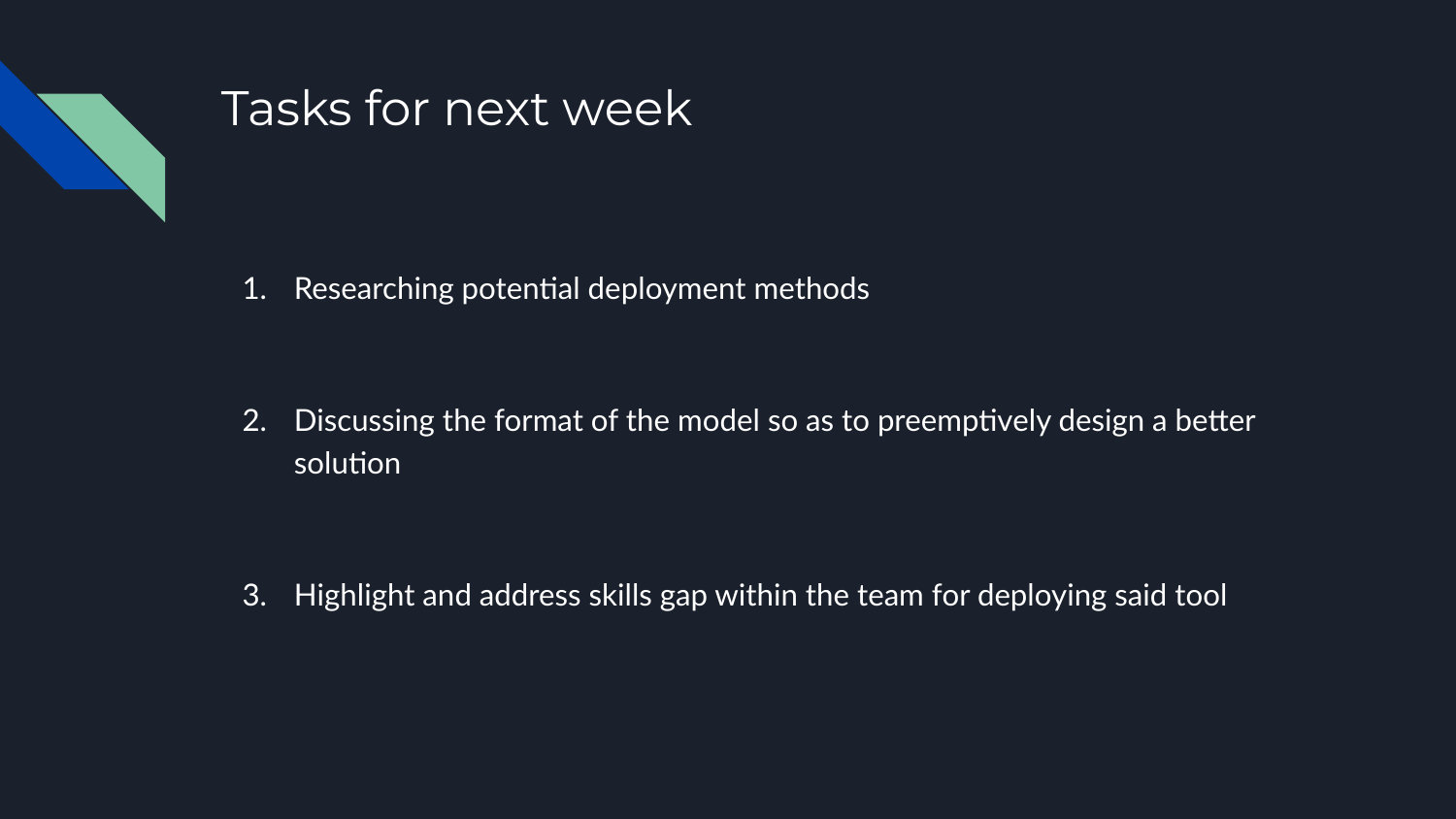

# Tasks for next week
Researching potential deployment methods

Discussing the format of the model so as to preemptively design a better solution

Highlight and address skills gap within the team for deploying said tool